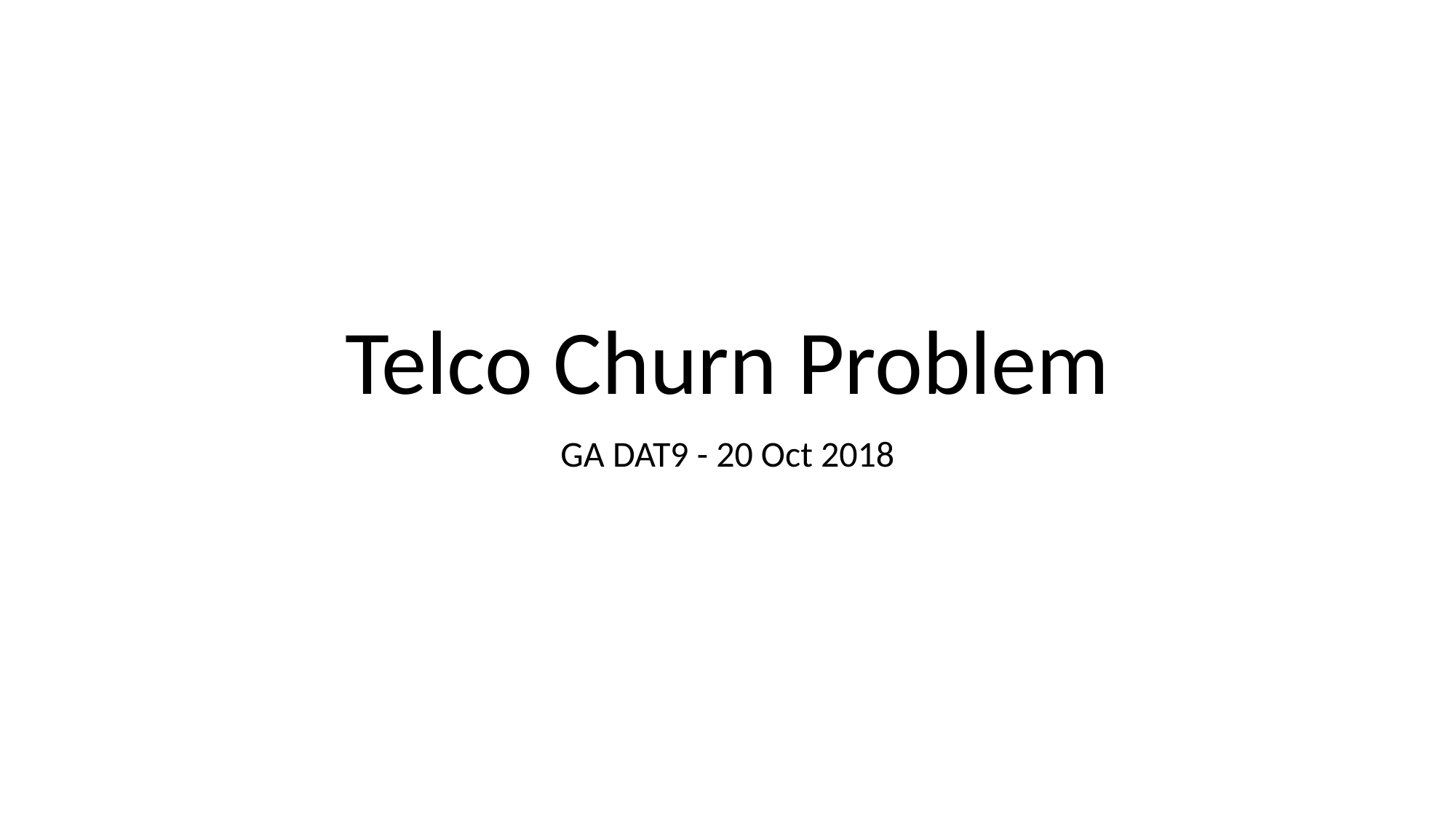

# Telco Churn Problem
GA DAT9 - 20 Oct 2018